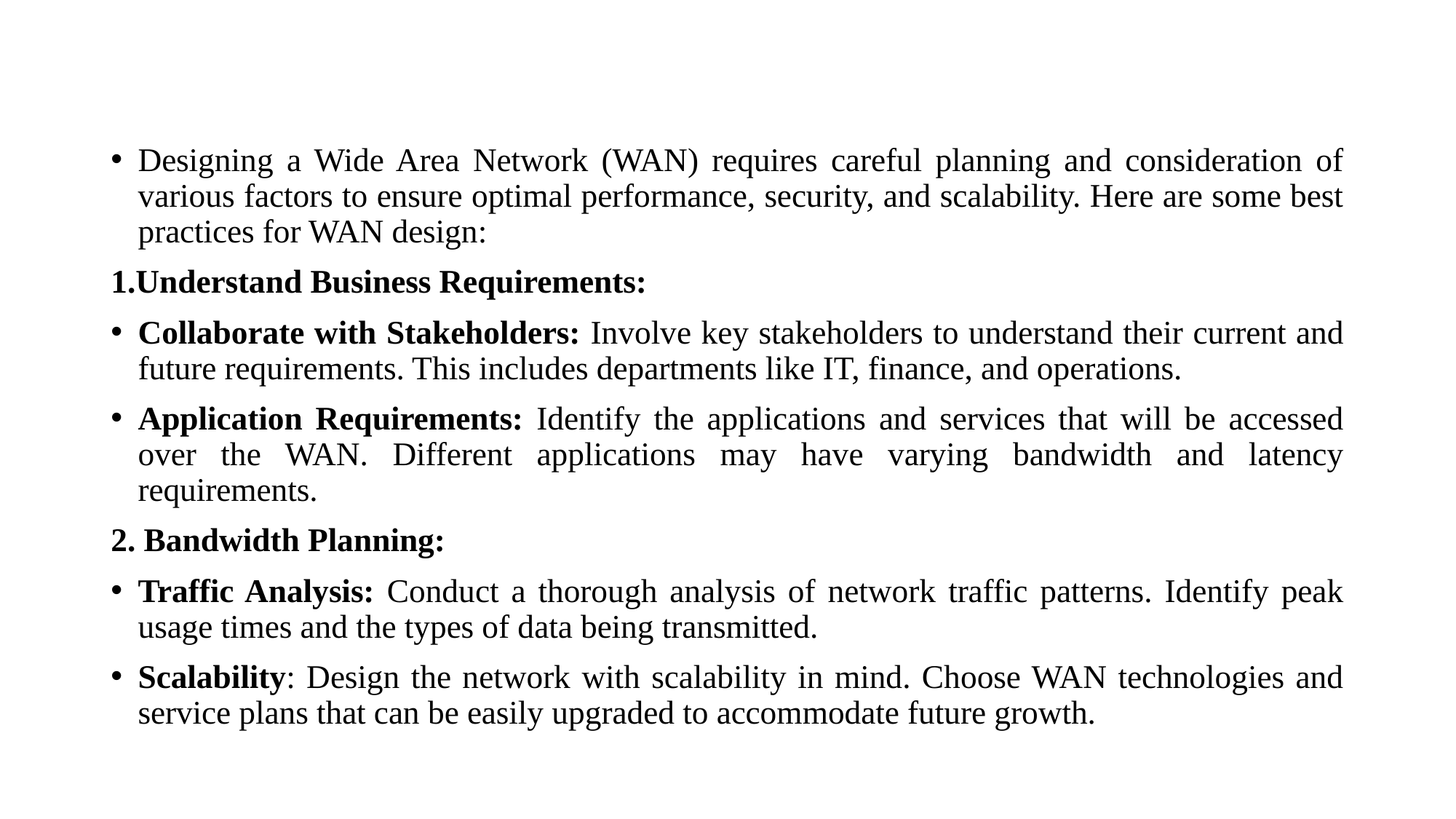

#
Designing a Wide Area Network (WAN) requires careful planning and consideration of various factors to ensure optimal performance, security, and scalability. Here are some best practices for WAN design:
1.Understand Business Requirements:
Collaborate with Stakeholders: Involve key stakeholders to understand their current and future requirements. This includes departments like IT, finance, and operations.
Application Requirements: Identify the applications and services that will be accessed over the WAN. Different applications may have varying bandwidth and latency requirements.
2. Bandwidth Planning:
Traffic Analysis: Conduct a thorough analysis of network traffic patterns. Identify peak usage times and the types of data being transmitted.
Scalability: Design the network with scalability in mind. Choose WAN technologies and service plans that can be easily upgraded to accommodate future growth.